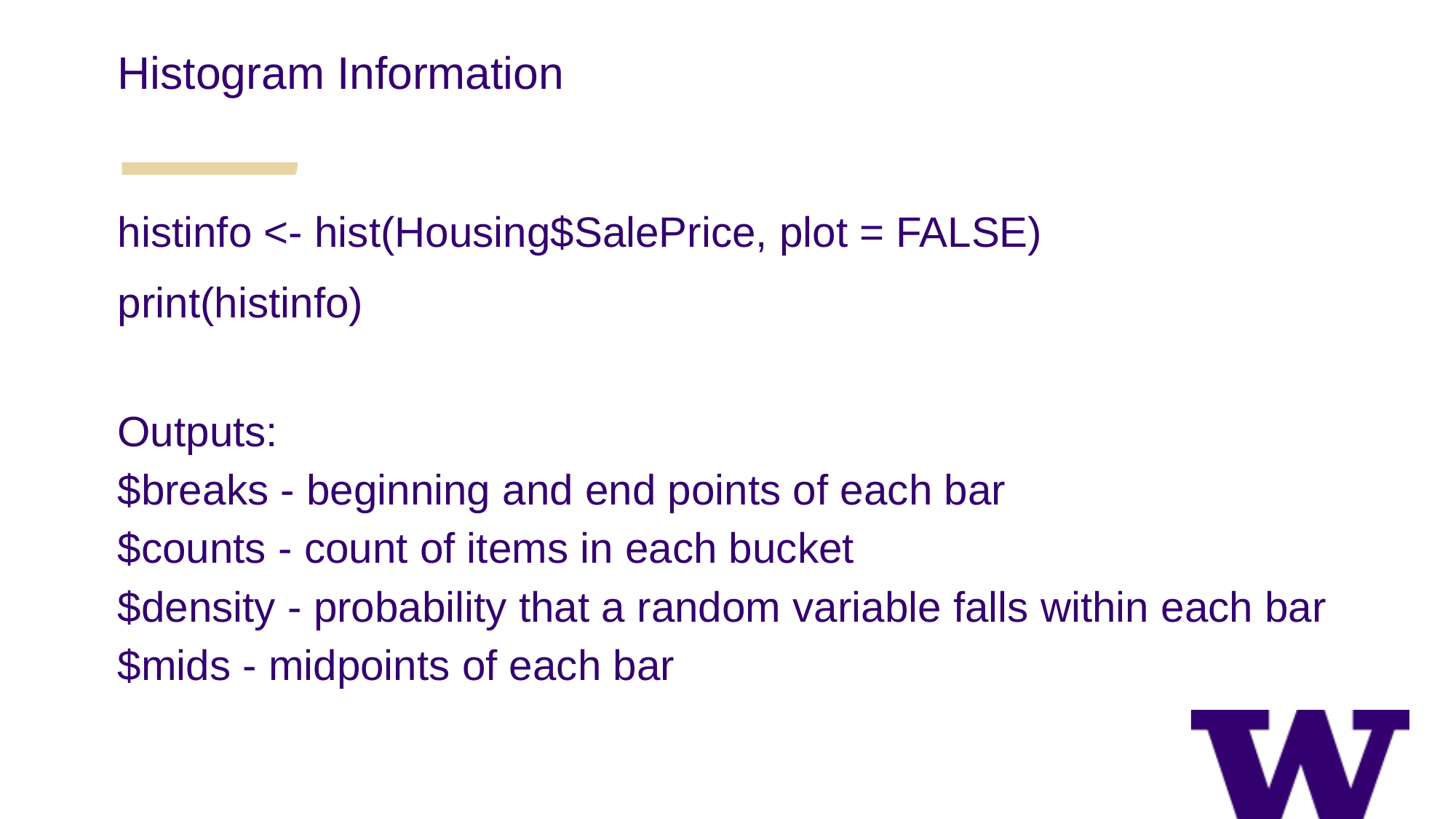

Histogram Information
histinfo <- hist(Housing$SalePrice, plot = FALSE)
print(histinfo)

Outputs:
$breaks - beginning and end points of each bar
$counts - count of items in each bucket
$density - probability that a random variable falls within each bar
$mids - midpoints of each bar